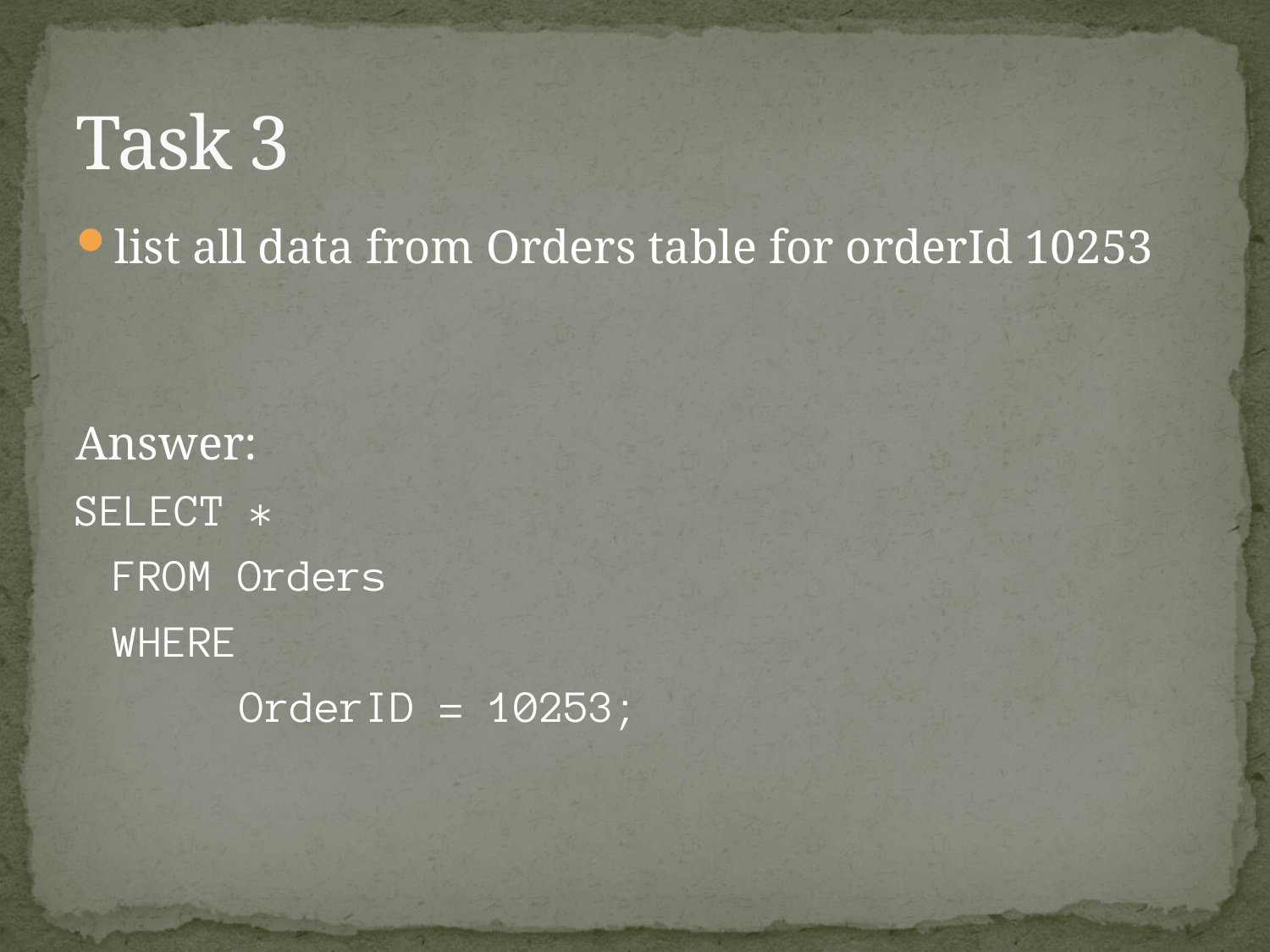

# Task 3
list all data from Orders table for orderId 10253

Answer:
SELECT *
	FROM Orders
	WHERE
		OrderID = 10253;